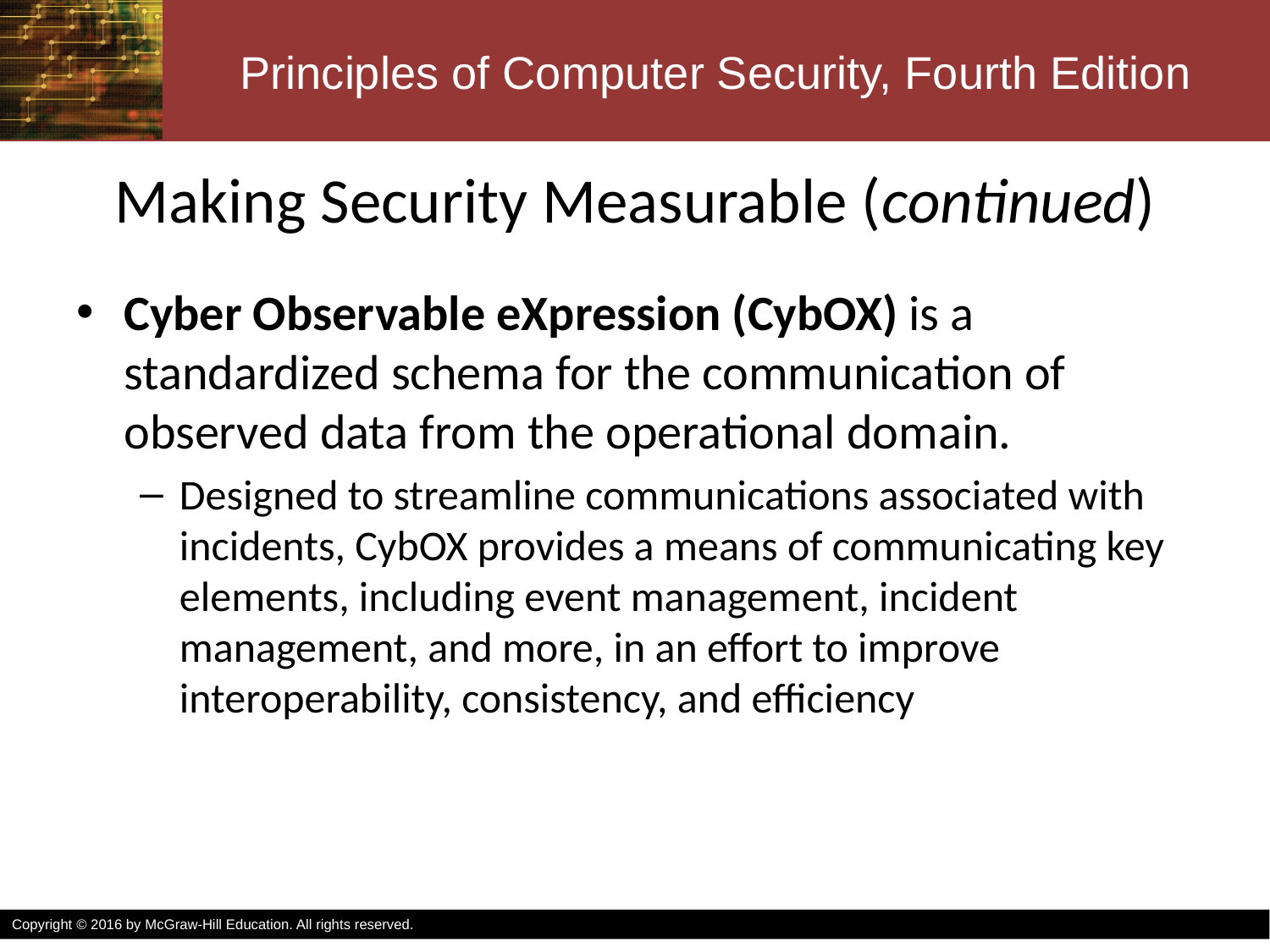

# Making Security Measurable (continued)
Cyber Observable eXpression (CybOX) is a standardized schema for the communication of observed data from the operational domain.
Designed to streamline communications associated with incidents, CybOX provides a means of communicating key elements, including event management, incident management, and more, in an effort to improve interoperability, consistency, and efficiency